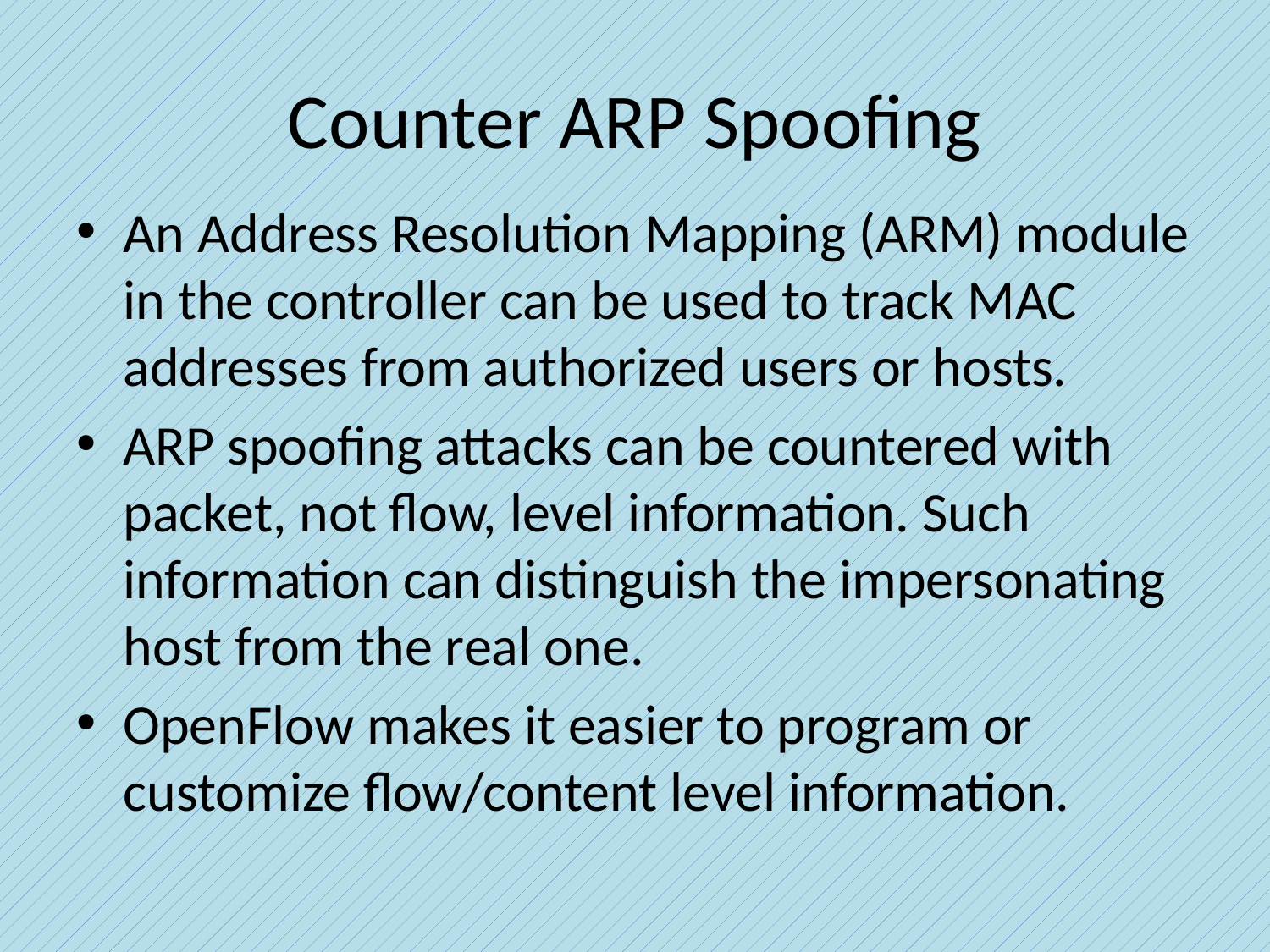

# Counter ARP Spoofing
An Address Resolution Mapping (ARM) module in the controller can be used to track MAC addresses from authorized users or hosts.
ARP spoofing attacks can be countered with packet, not flow, level information. Such information can distinguish the impersonating host from the real one.
OpenFlow makes it easier to program or customize flow/content level information.